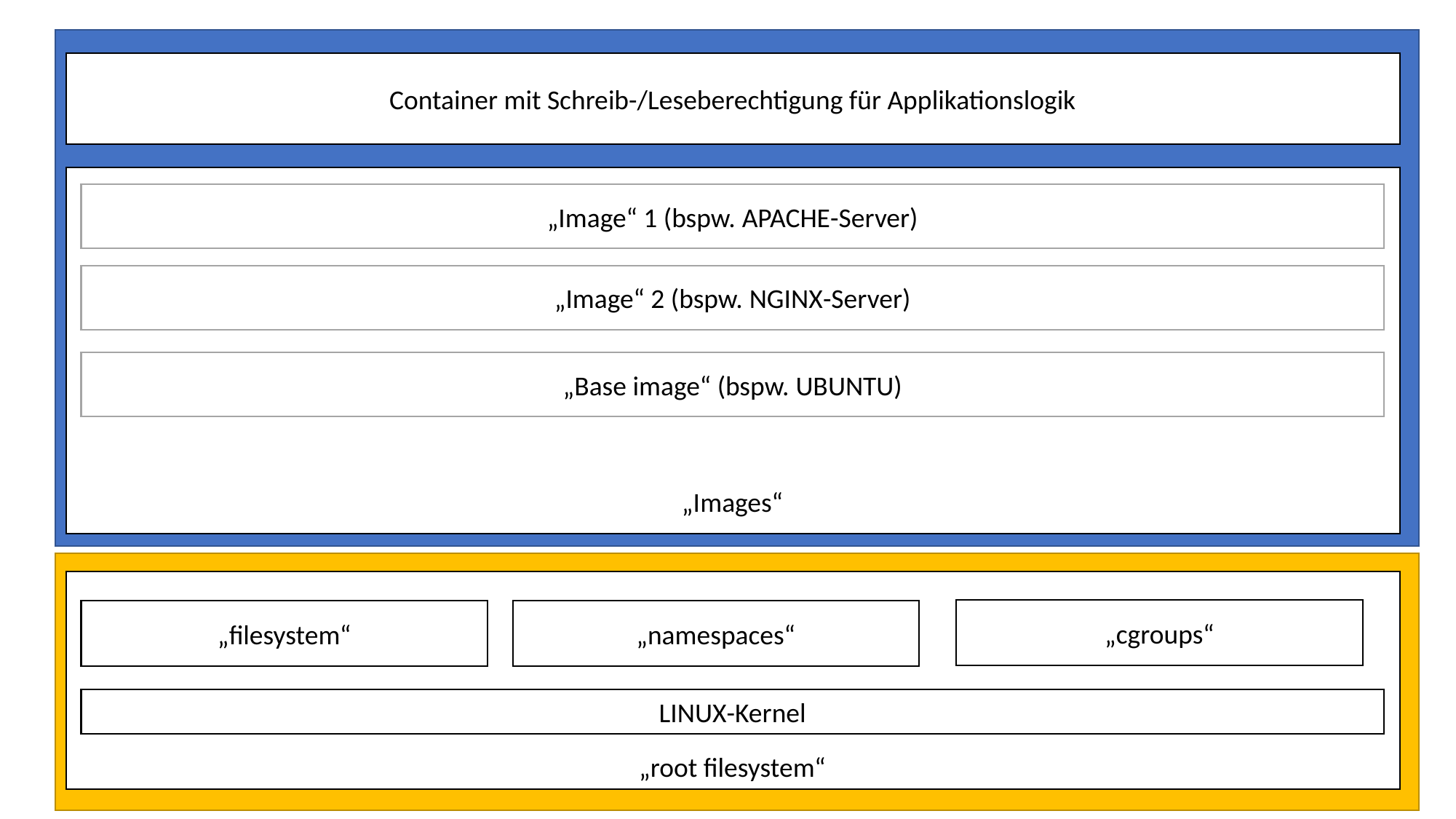

Container mit Schreib-/Leseberechtigung für Applikationslogik

„Image“ 1 (bspw. Apache-Server)
„Image“ 2 (bspw. Nginx-Server)
„Base image“ (bspw. Ubuntu)
„Images“

„cgroups“
„filesystem“
„namespaces“
Linux-Kernel
„root filesystem“